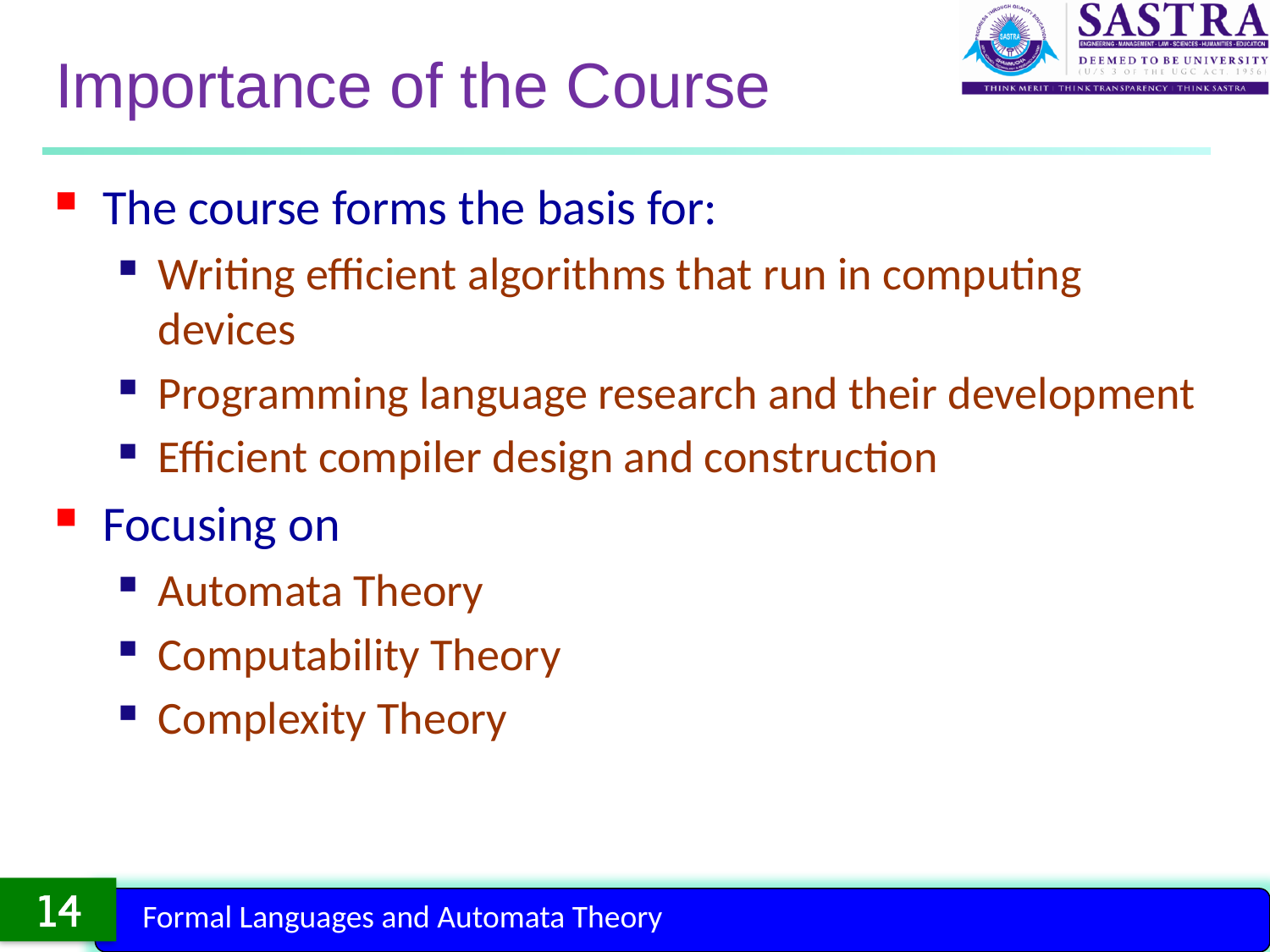

# Importance of the Course
The course forms the basis for:
Writing efficient algorithms that run in computing devices
Programming language research and their development
Efficient compiler design and construction
Focusing on
Automata Theory
Computability Theory
Complexity Theory
14